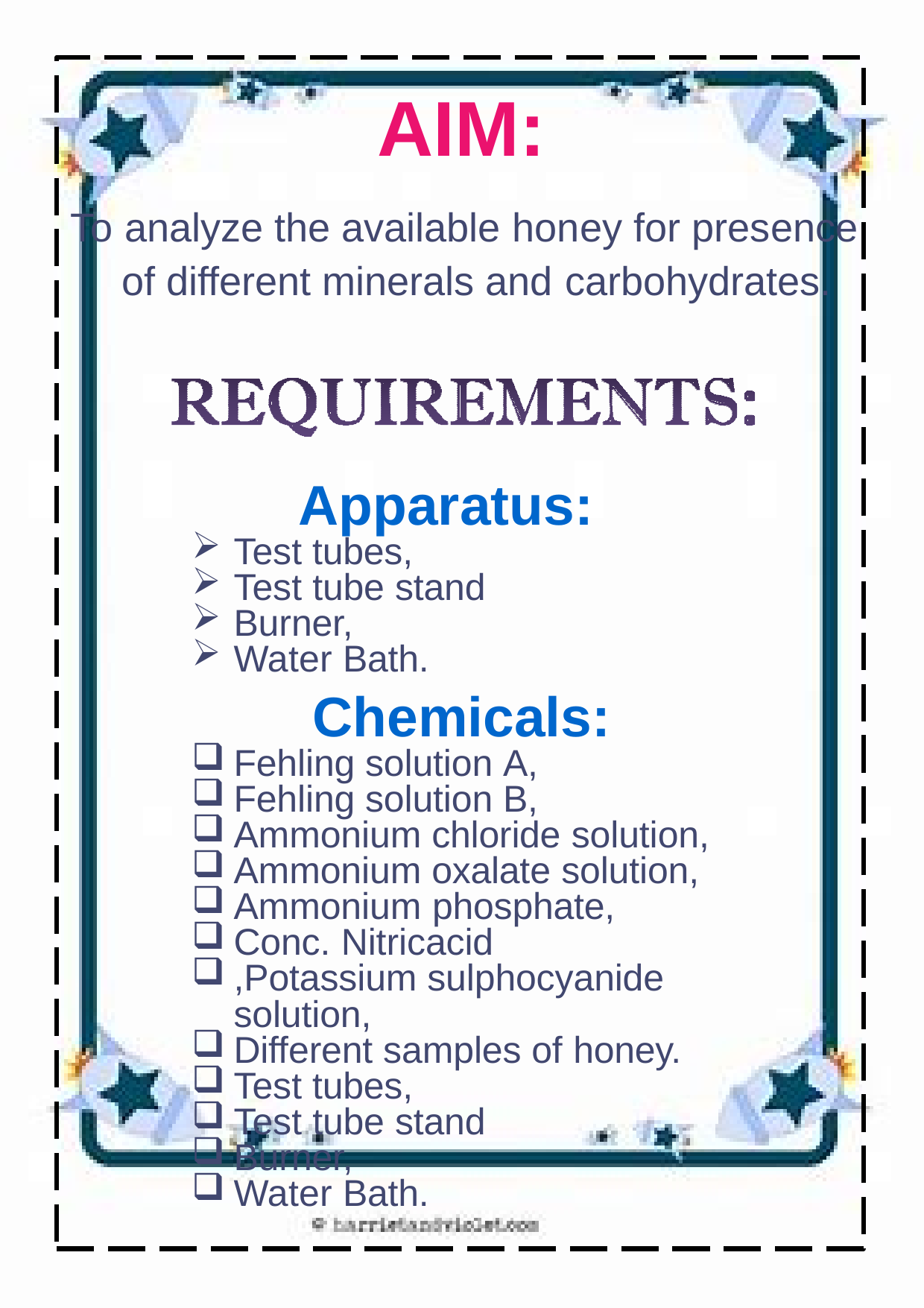

# AIM:
To analyze the available honey for presence  of different minerals and carbohydrates.

Apparatus:
Test tubes,
Test tube stand
Burner,
Water Bath.
Chemicals:
Fehling solution A,
Fehling solution B,
Ammonium chloride solution,
Ammonium oxalate solution,
Ammonium phosphate,
Conc. Nitricacid
,Potassium sulphocyanide solution,
Different samples of honey.
Test tubes,
Test tube stand
Burner,
Water Bath.